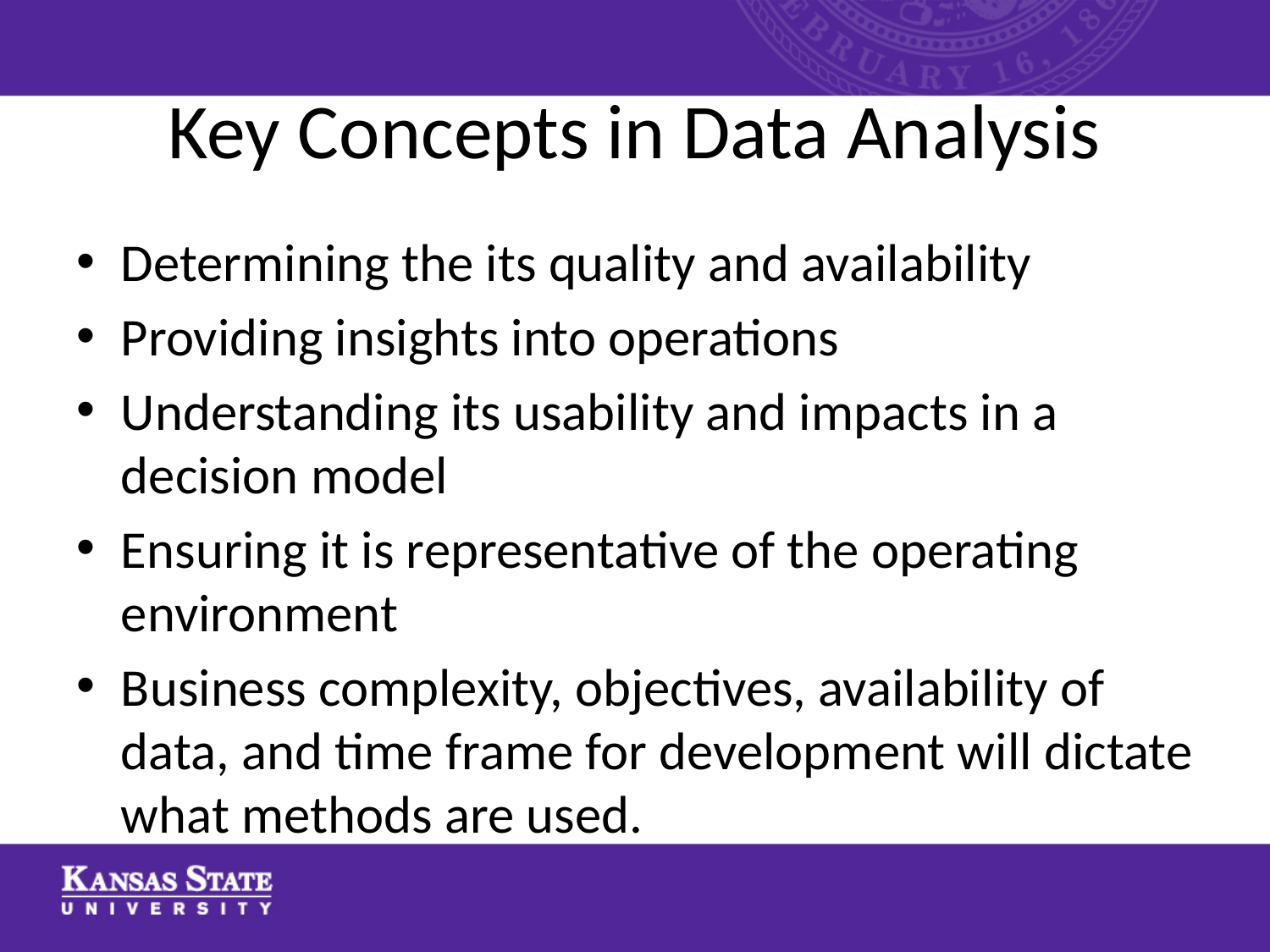

# Key Concepts in Data Analysis
Determining the its quality and availability
Providing insights into operations
Understanding its usability and impacts in a decision model
Ensuring it is representative of the operating environment
Business complexity, objectives, availability of data, and time frame for development will dictate what methods are used.